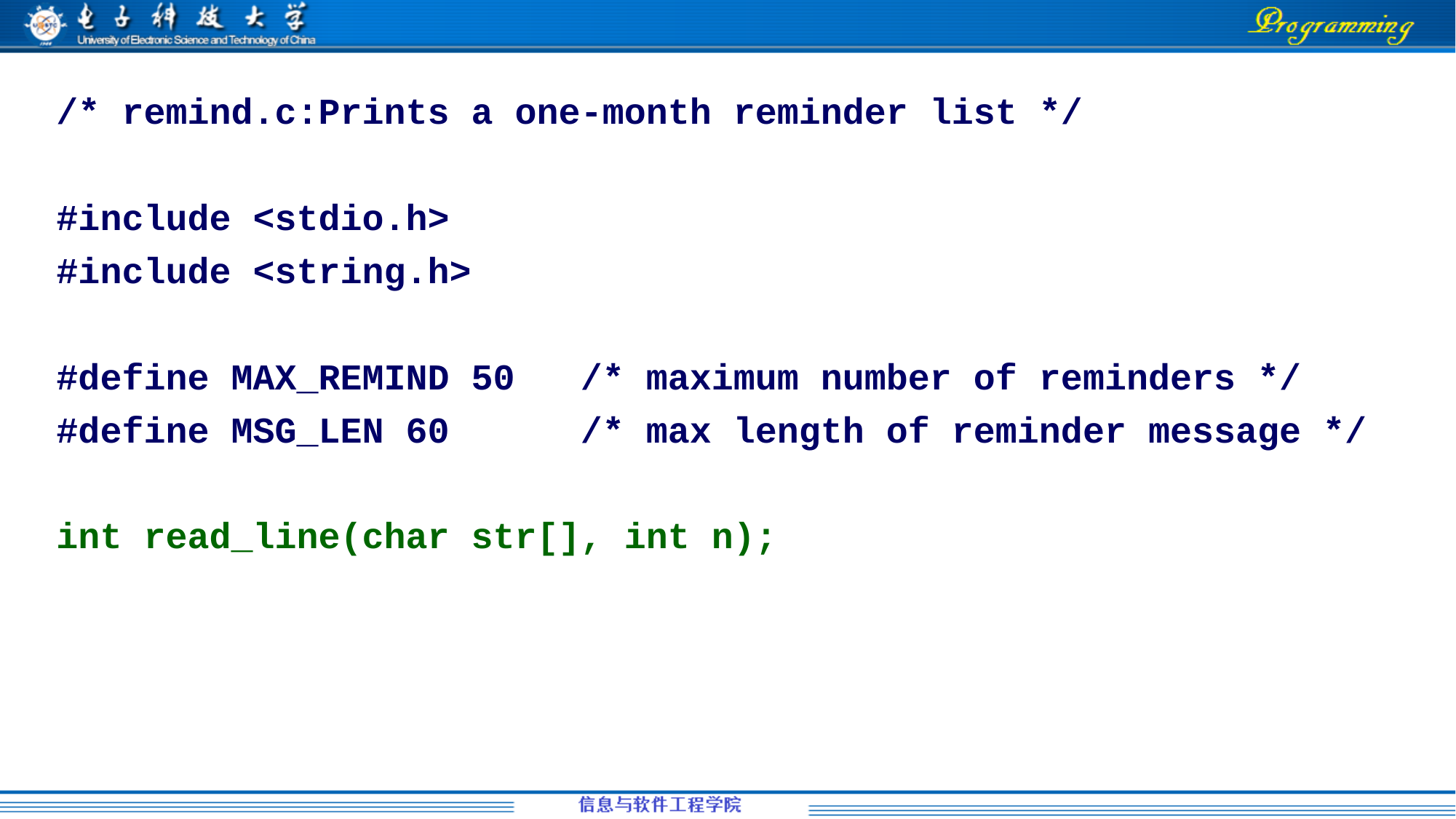

/* remind.c:Prints a one-month reminder list */

#include <stdio.h>
#include <string.h>

#define MAX_REMIND 50   /* maximum number of reminders */
#define MSG_LEN 60      /* max length of reminder message */

int read_line(char str[], int n);